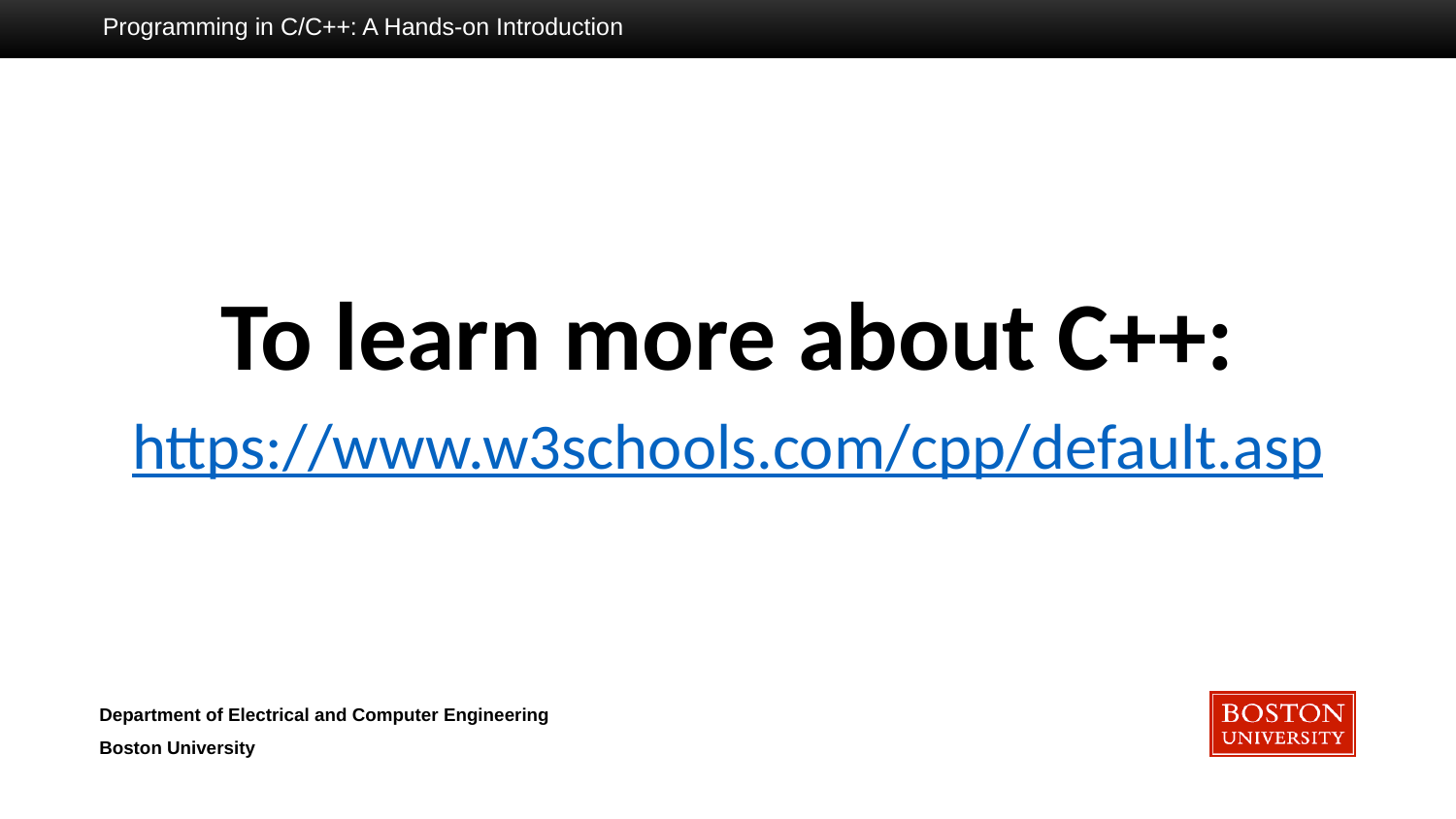

Programming in C/C++: A Hands-on Introduction
To learn more about C++:
https://www.w3schools.com/cpp/default.asp